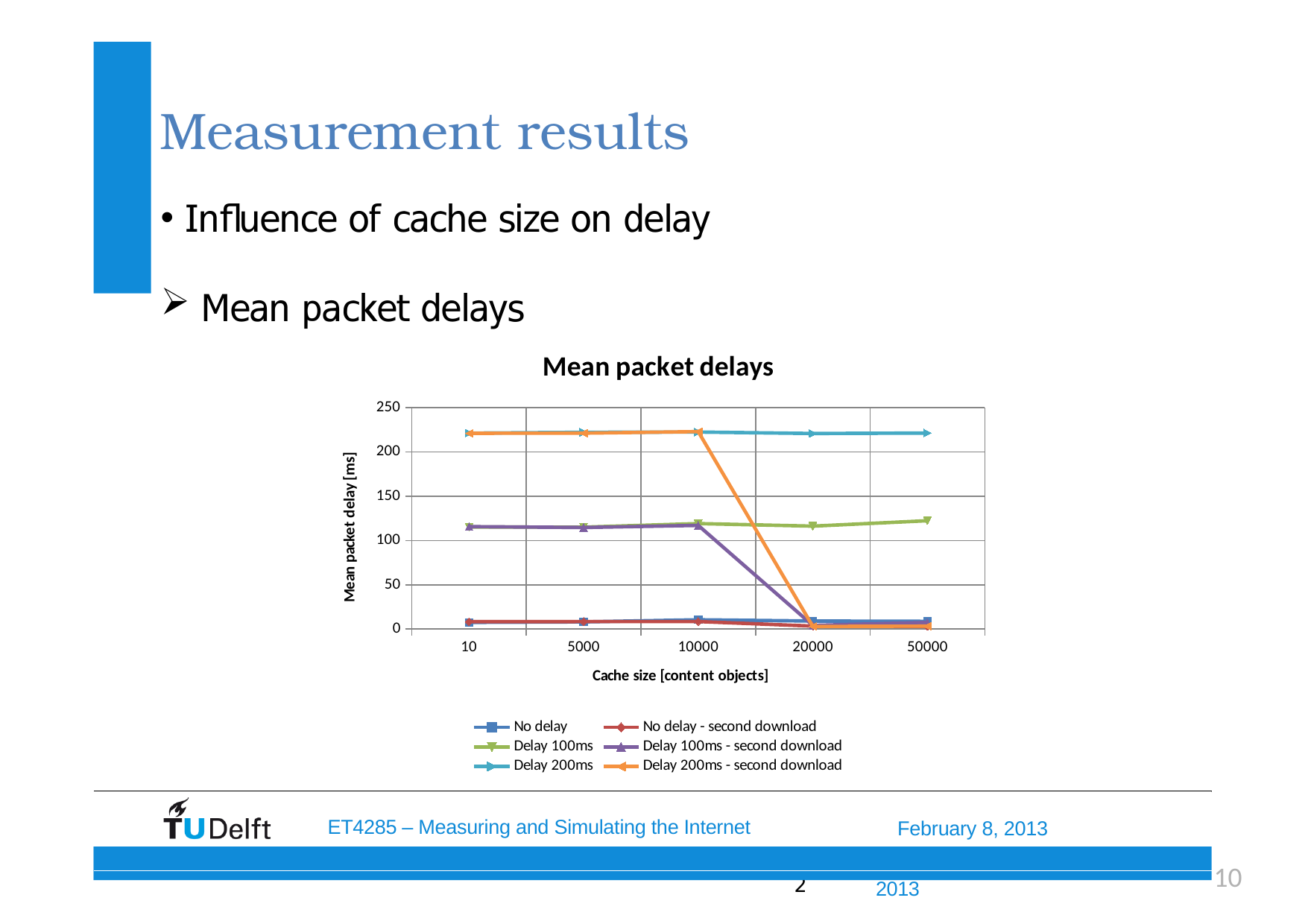

# Measurement results
 Influence of cache size on delay

 Mean packet delays

### Chart: Mean packet delays

| Category | No delay | No delay - second download | Delay 100ms | Delay 100ms - second download | Delay 200ms | Delay 200ms - second download |
|---|---|---|---|---|---|---|
| 10 | 7.503362750860001 | 8.33647291325 | 115.22032597 | 115.67967411999999 | 221.23404967399998 | 221.044410202 |
| 5000 | 8.143135792979999 | 8.474502186950001 | 115.09103604400002 | 114.701597128 | 222.11108168899997 | 221.17170110099997 |
| 10000 | 10.505515258400003 | 8.5059110472 | 119.11141625099998 | 117.085321966 | 222.402803717 | 222.93317409 |
| 20000 | 9.055244391380002 | 3.3678096210599997 | 116.21908502399998 | 4.167193359889998 | 220.79662512699997 | 2.96928589804 |
| 50000 | 8.73841692992 | 3.0825007459400005 | 122.345817829 | 7.480561081730001 | 221.24853136800002 | 3.2956583248399993 |

Titel van de presentatie 	2
ET4285 – Measuring and Simulating the Internet

ET4169 - Microwaves, Radar and Remote Sensing	Nov 2012 - Jan 	2
2013
February 8, 2013

10